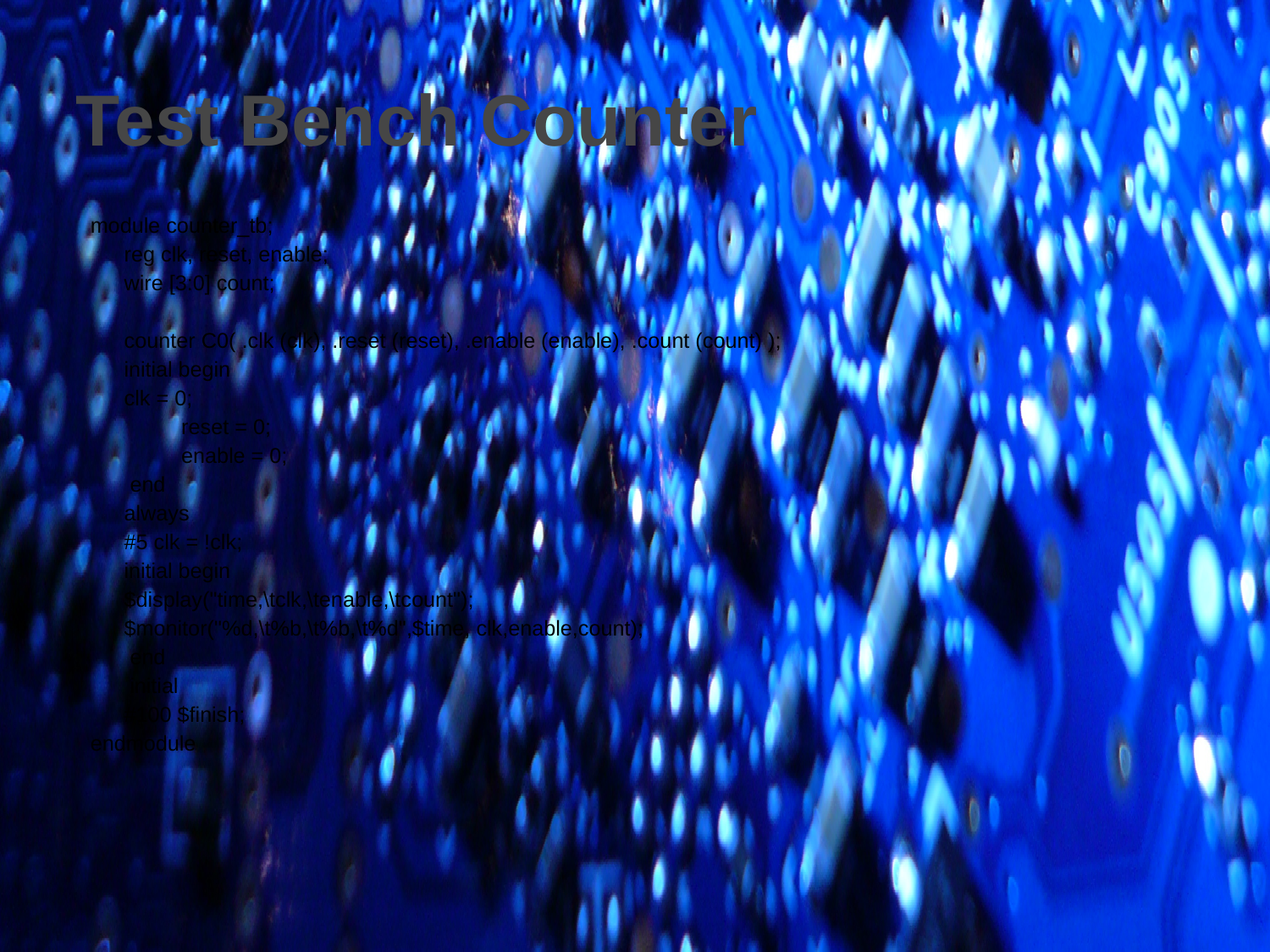

# Test Bench Counter
module counter_tb;
	reg clk, reset, enable;
	wire [3:0] count;

	counter C0( .clk (clk), .reset (reset), .enable (enable), .count (count) );
	initial begin
		clk = 0;
	 	reset = 0;
	 	enable = 0;
	 end
	always
 		#5 clk = !clk;
	initial begin
		$display("time,\tclk,\tenable,\tcount");
		$monitor("%d,\t%b,\t%b,\t%d",$time, clk,enable,count);
	 end
	 initial
		#100 $finish;
endmodule